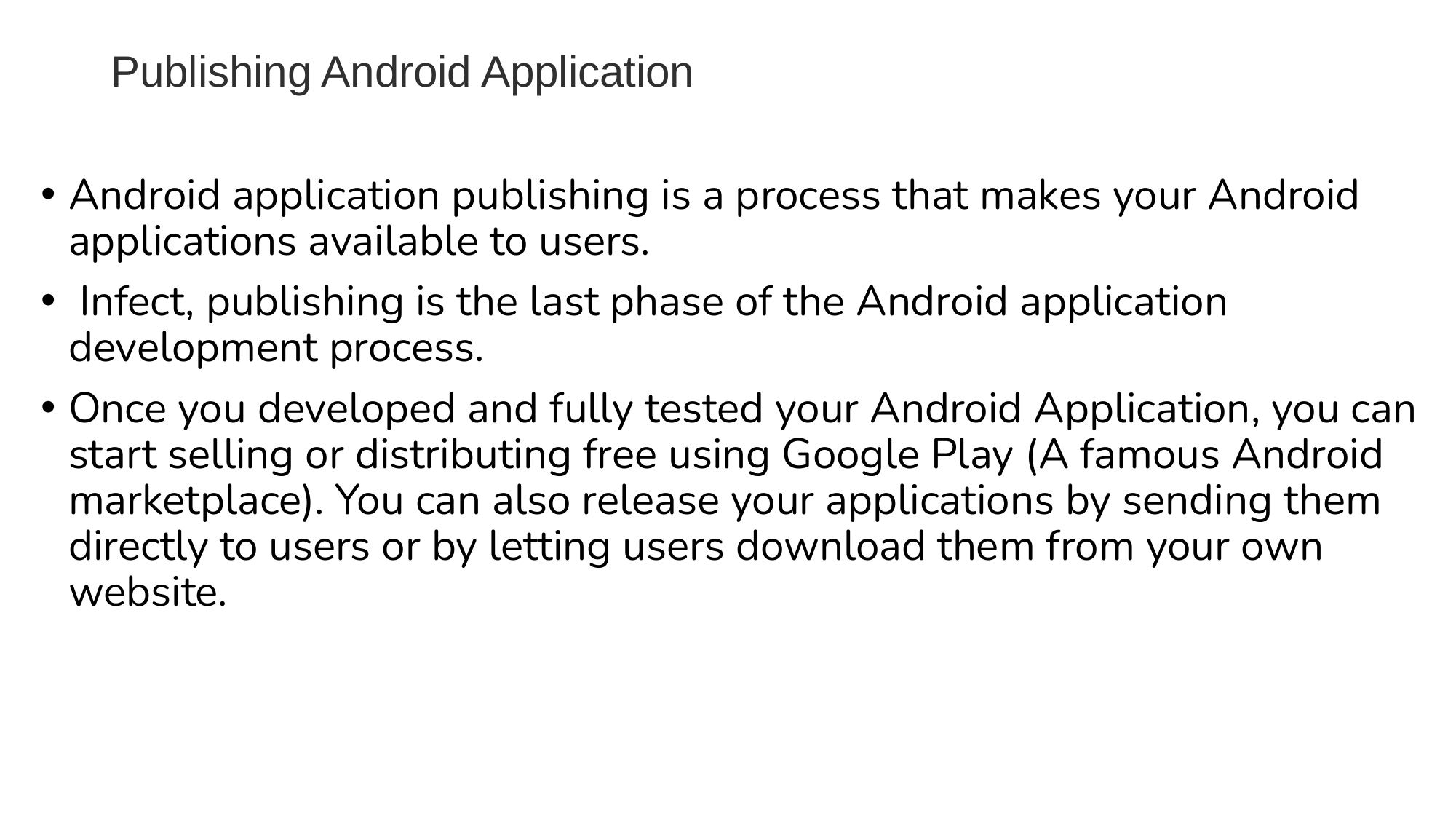

# Publishing Android Application
Android application publishing is a process that makes your Android applications available to users.
 Infect, publishing is the last phase of the Android application development process.
Once you developed and fully tested your Android Application, you can start selling or distributing free using Google Play (A famous Android marketplace). You can also release your applications by sending them directly to users or by letting users download them from your own website.